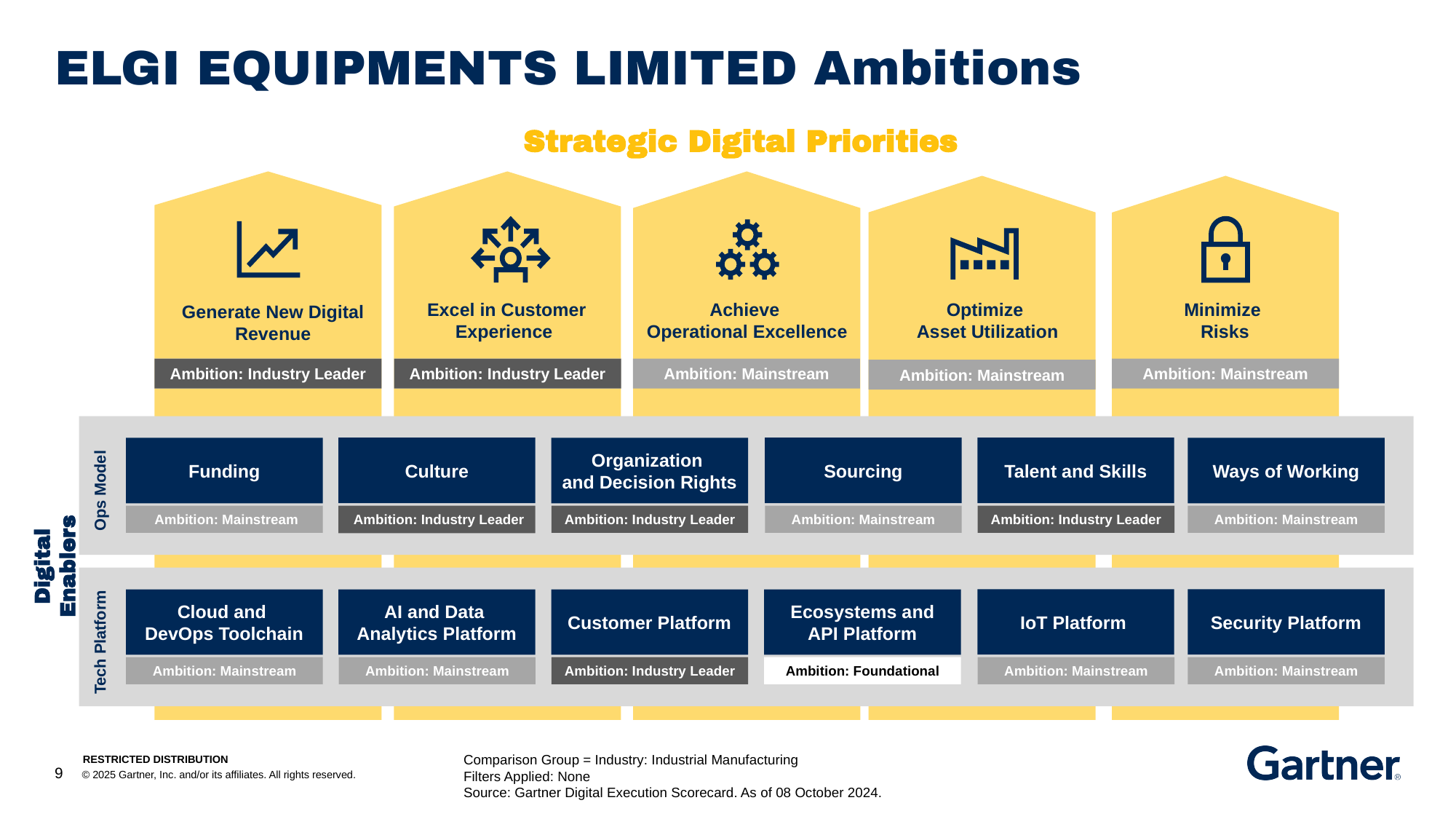

# ELGI EQUIPMENTS LIMITED Ambitions
Strategic Digital Priorities

Excel in Customer Experience
Achieve
Operational Excellence

Optimize
Asset Utilization
Minimize
Risks
Generate New Digital Revenue
Ambition: Industry Leader
Ambition: Industry Leader
Ambition: Industry Leader
Ambition: Industry Leader
Ambition: Mainstream
Ambition: Mainstream
Ambition: Mainstream

Culture
Sourcing
Talent and Skills
Funding
Organization
and Decision Rights
Ways of Working
Ops Model
 Ambition: Mainstream
 Ambition: Industry Leader
Ambition: Mainstream
Ambition: Mainstream
Ambition: Industry Leader
Ambition: Industry Leader
Digital Enablers

IoT Platform
Security Platform
Cloud and
DevOps Toolchain
AI and Data
Analytics Platform
Customer Platform
Ecosystems and API Platform
Tech Platform
Ambition: Mainstream
Ambition: Mainstream
Ambition: Industry Leader
Ambition: Foundational
Ambition: Mainstream
Ambition: Mainstream
Comparison Group = Industry: Industrial Manufacturing
Filters Applied: None
Source: Gartner Digital Execution Scorecard. As of 08 October 2024.